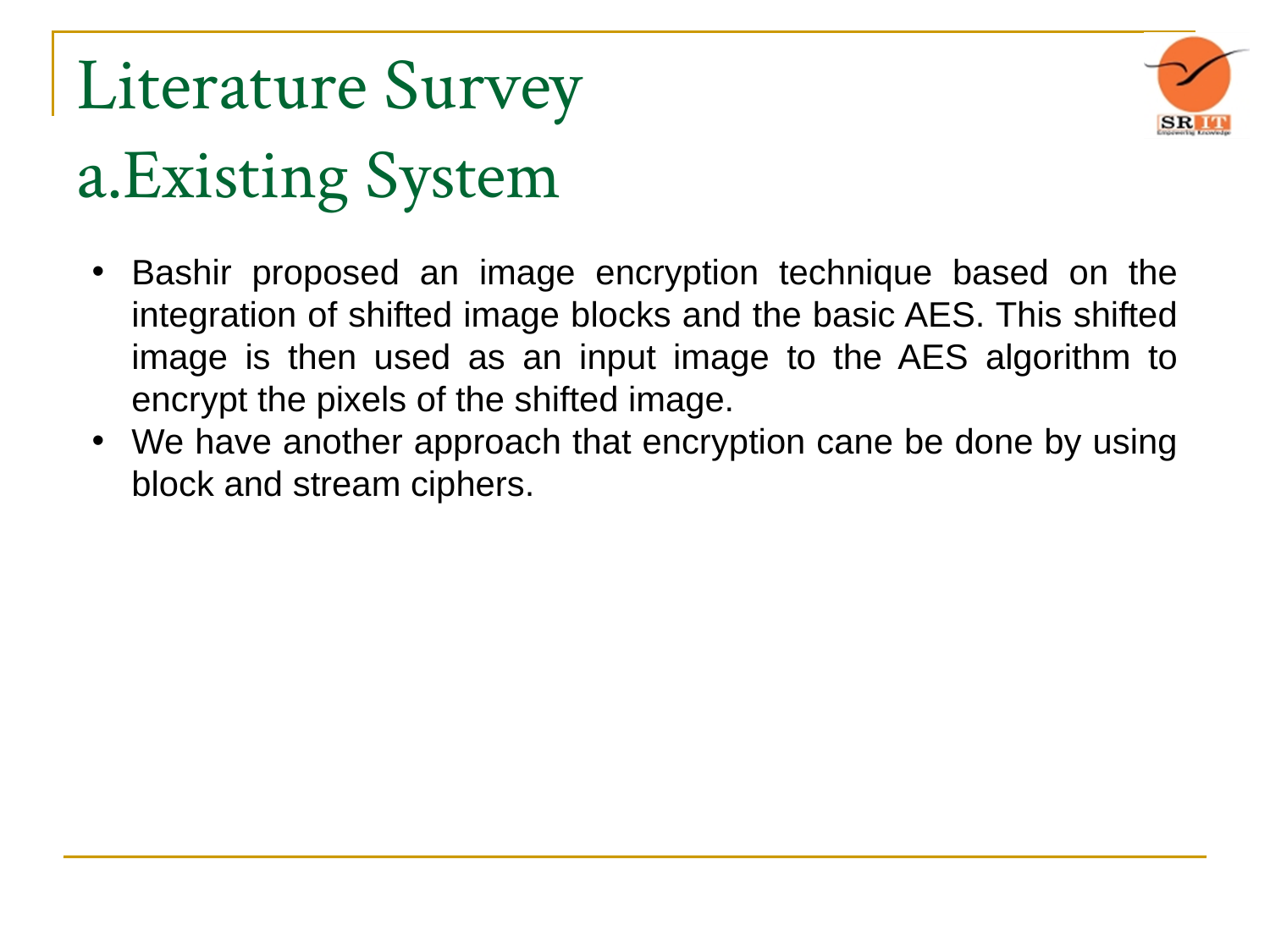

# Literature Survey a.Existing System
Bashir proposed an image encryption technique based on the integration of shifted image blocks and the basic AES. This shifted image is then used as an input image to the AES algorithm to encrypt the pixels of the shifted image.
We have another approach that encryption cane be done by using block and stream ciphers.